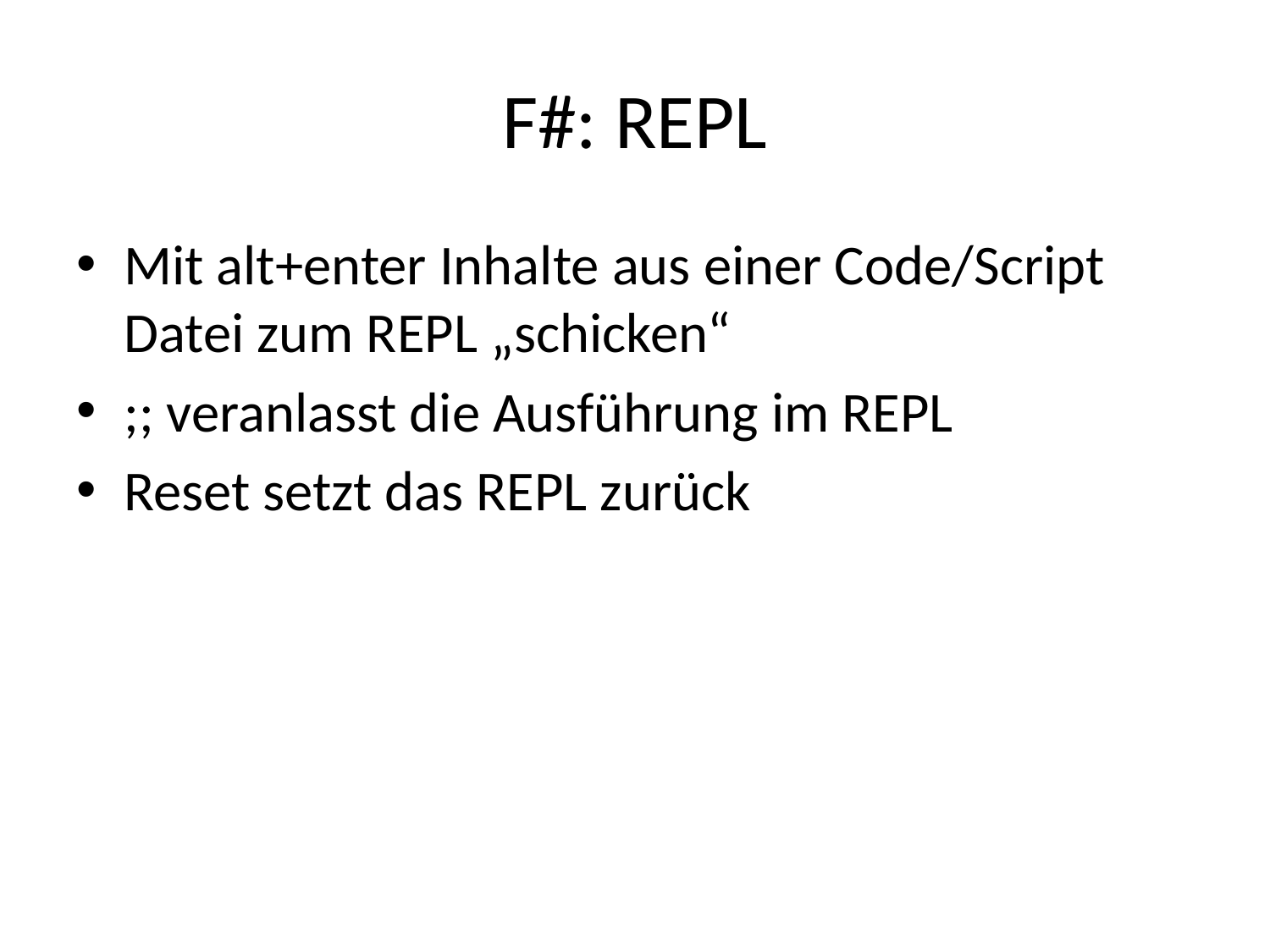

# F#: REPL
Mit alt+enter Inhalte aus einer Code/Script Datei zum REPL „schicken“
;; veranlasst die Ausführung im REPL
Reset setzt das REPL zurück